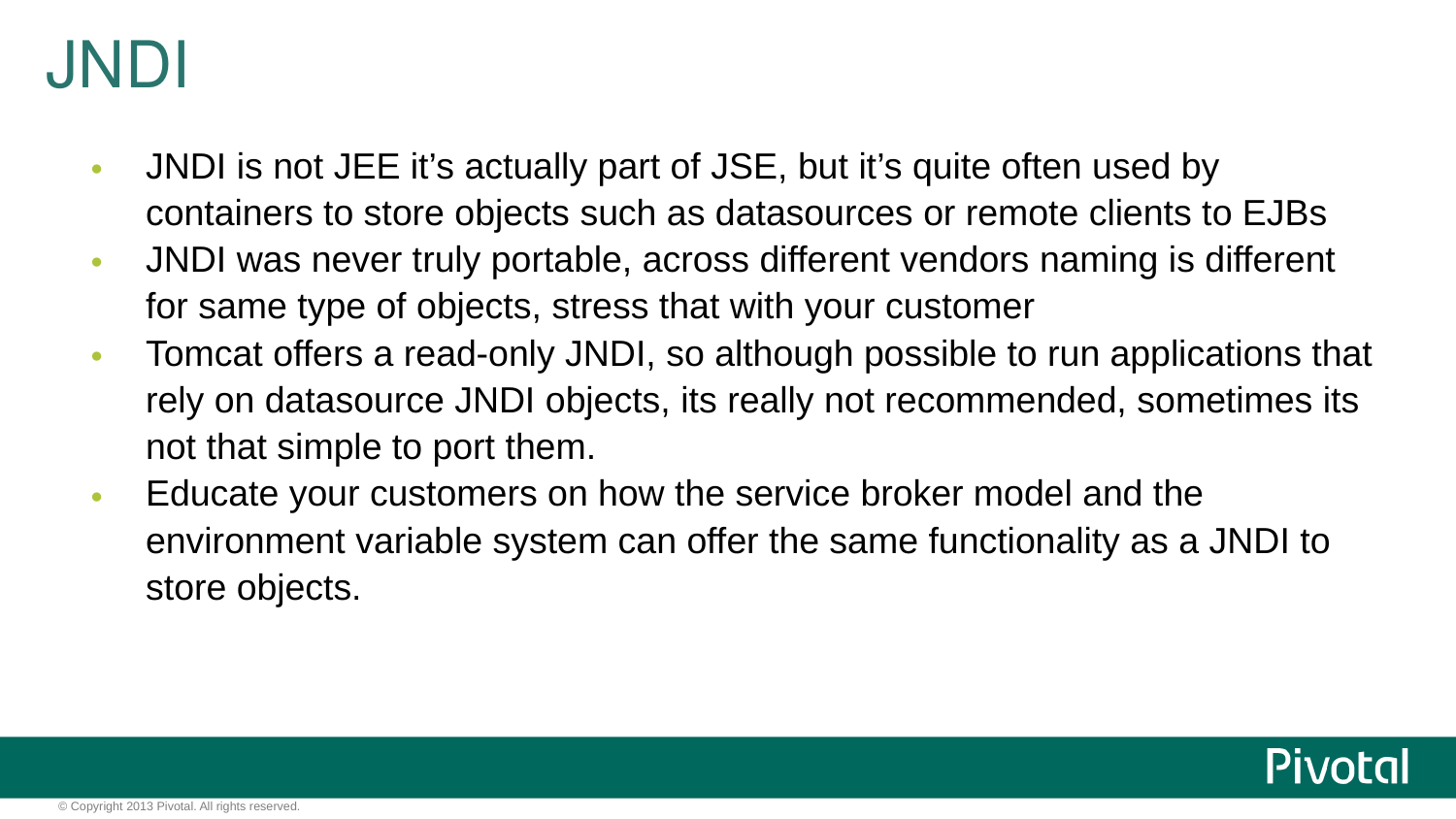

JNDI
JNDI is not JEE it’s actually part of JSE, but it’s quite often used by containers to store objects such as datasources or remote clients to EJBs
JNDI was never truly portable, across different vendors naming is different for same type of objects, stress that with your customer
Tomcat offers a read-only JNDI, so although possible to run applications that rely on datasource JNDI objects, its really not recommended, sometimes its not that simple to port them.
Educate your customers on how the service broker model and the environment variable system can offer the same functionality as a JNDI to store objects.